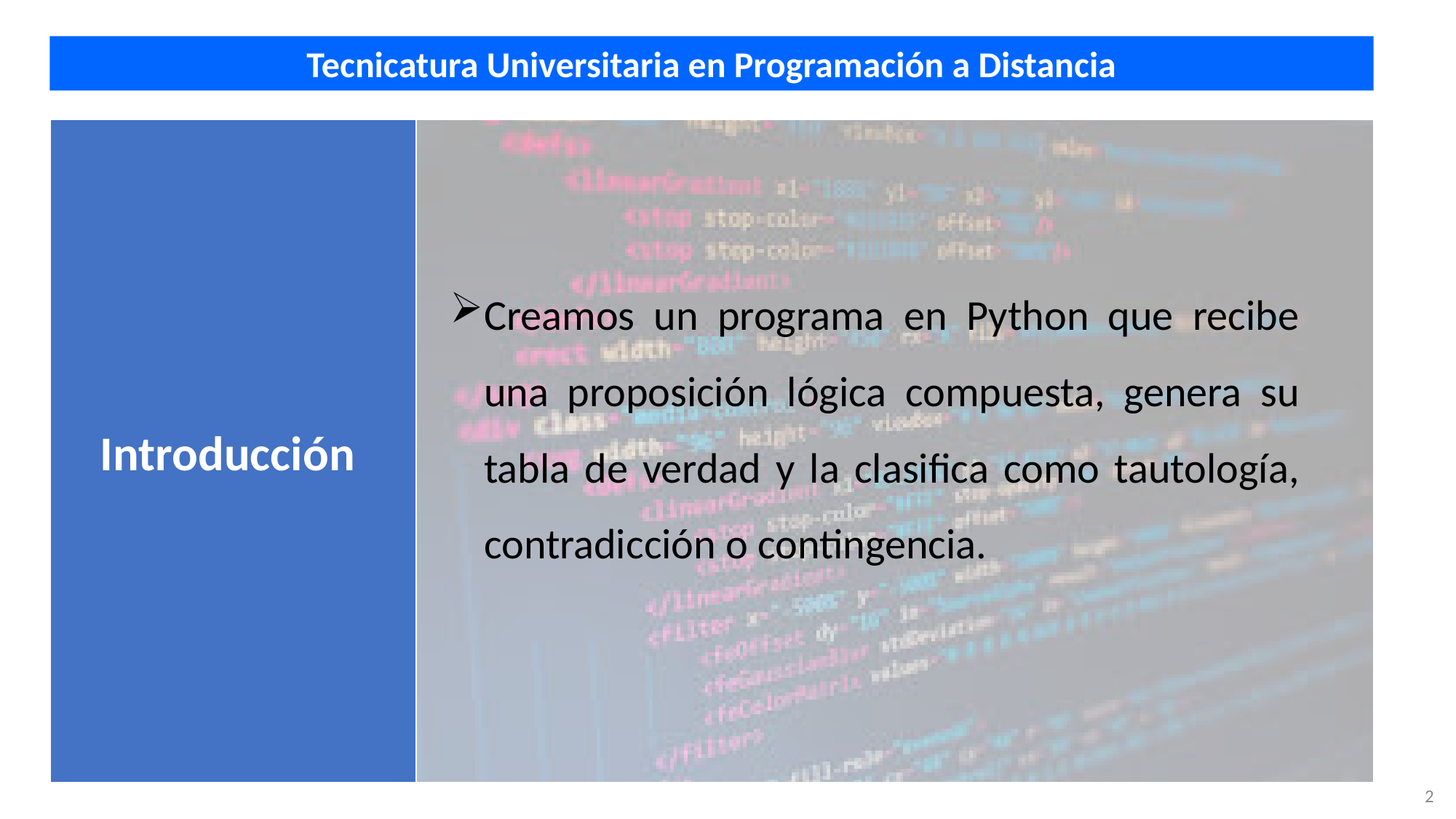

Tecnicatura Universitaria en Programación a Distancia
Introducción

Creamos un programa en Python que recibe una proposición lógica compuesta, genera su tabla de verdad y la clasifica como tautología, contradicción o contingencia.

2